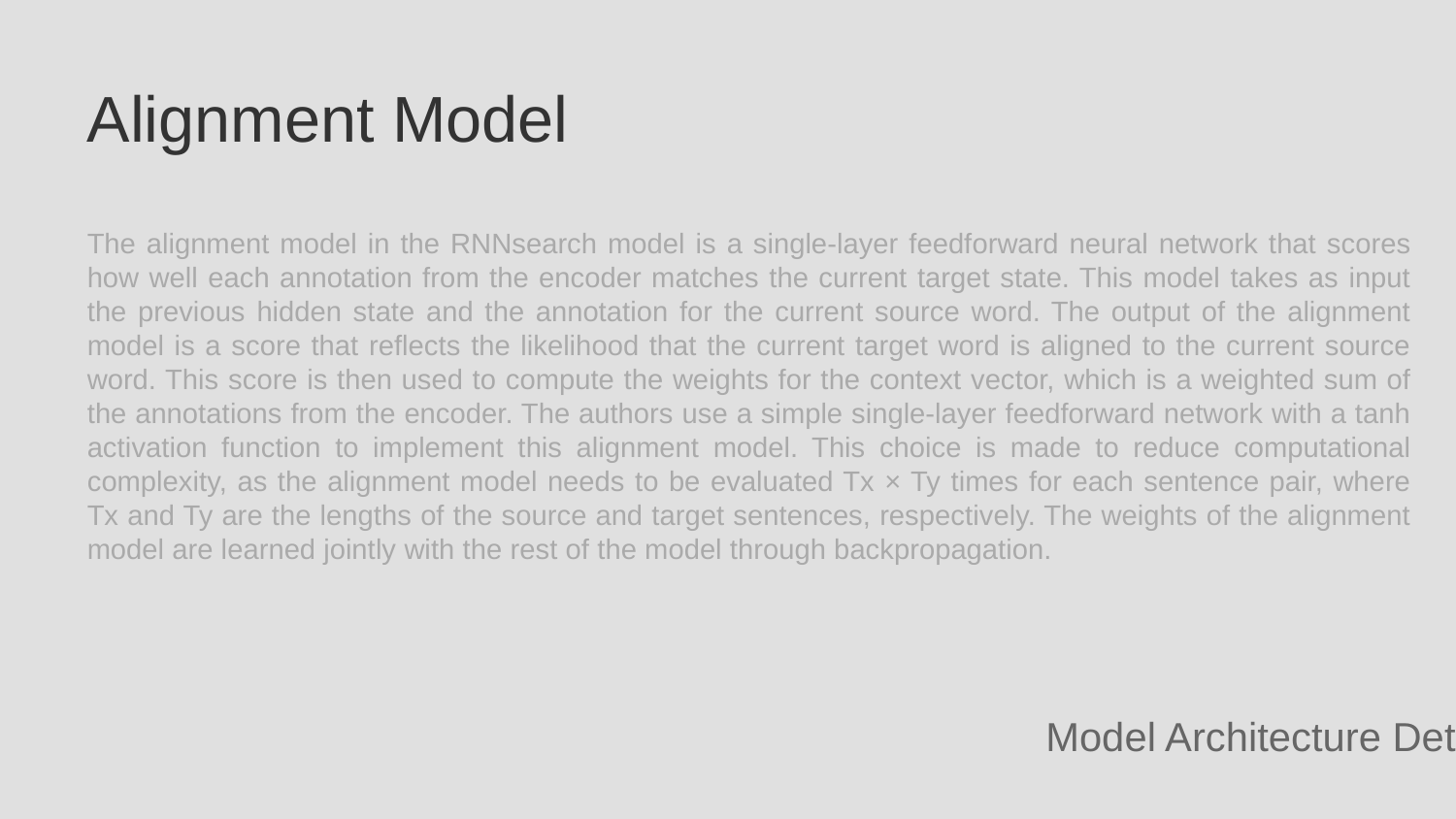

Alignment Model
The alignment model in the RNNsearch model is a single-layer feedforward neural network that scores how well each annotation from the encoder matches the current target state. This model takes as input the previous hidden state and the annotation for the current source word. The output of the alignment model is a score that reflects the likelihood that the current target word is aligned to the current source word. This score is then used to compute the weights for the context vector, which is a weighted sum of the annotations from the encoder. The authors use a simple single-layer feedforward network with a tanh activation function to implement this alignment model. This choice is made to reduce computational complexity, as the alignment model needs to be evaluated Tx × Ty times for each sentence pair, where Tx and Ty are the lengths of the source and target sentences, respectively. The weights of the alignment model are learned jointly with the rest of the model through backpropagation.
Model Architecture Details